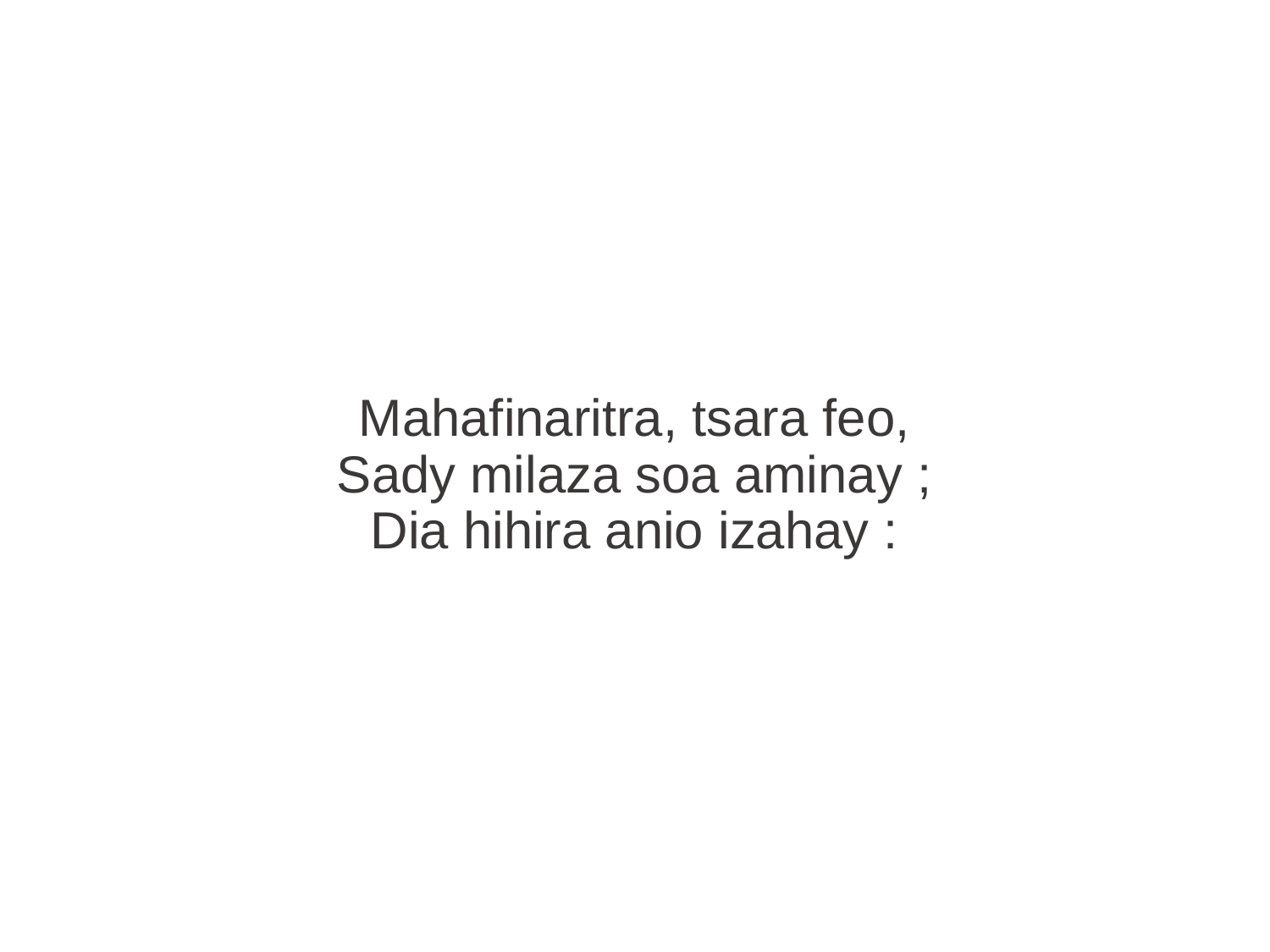

Mahafinaritra, tsara feo,
Sady milaza soa aminay ;
Dia hihira anio izahay :